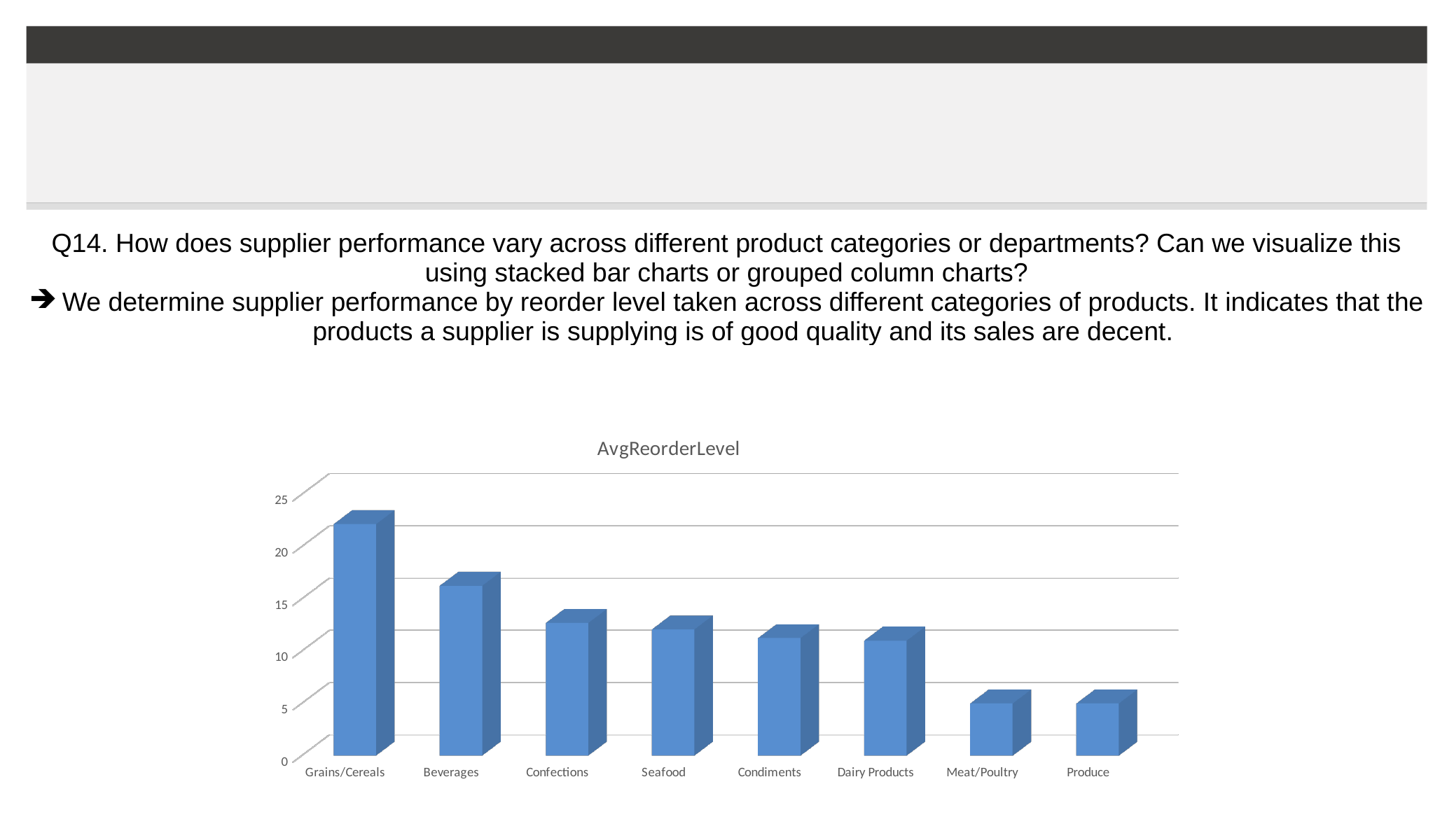

| Q14. How does supplier performance vary across different product categories or departments? Can we visualize this using stacked bar charts or grouped column charts? We determine supplier performance by reorder level taken across different categories of products. It indicates that the products a supplier is supplying is of good quality and its sales are decent. |
| --- |

[unsupported chart]